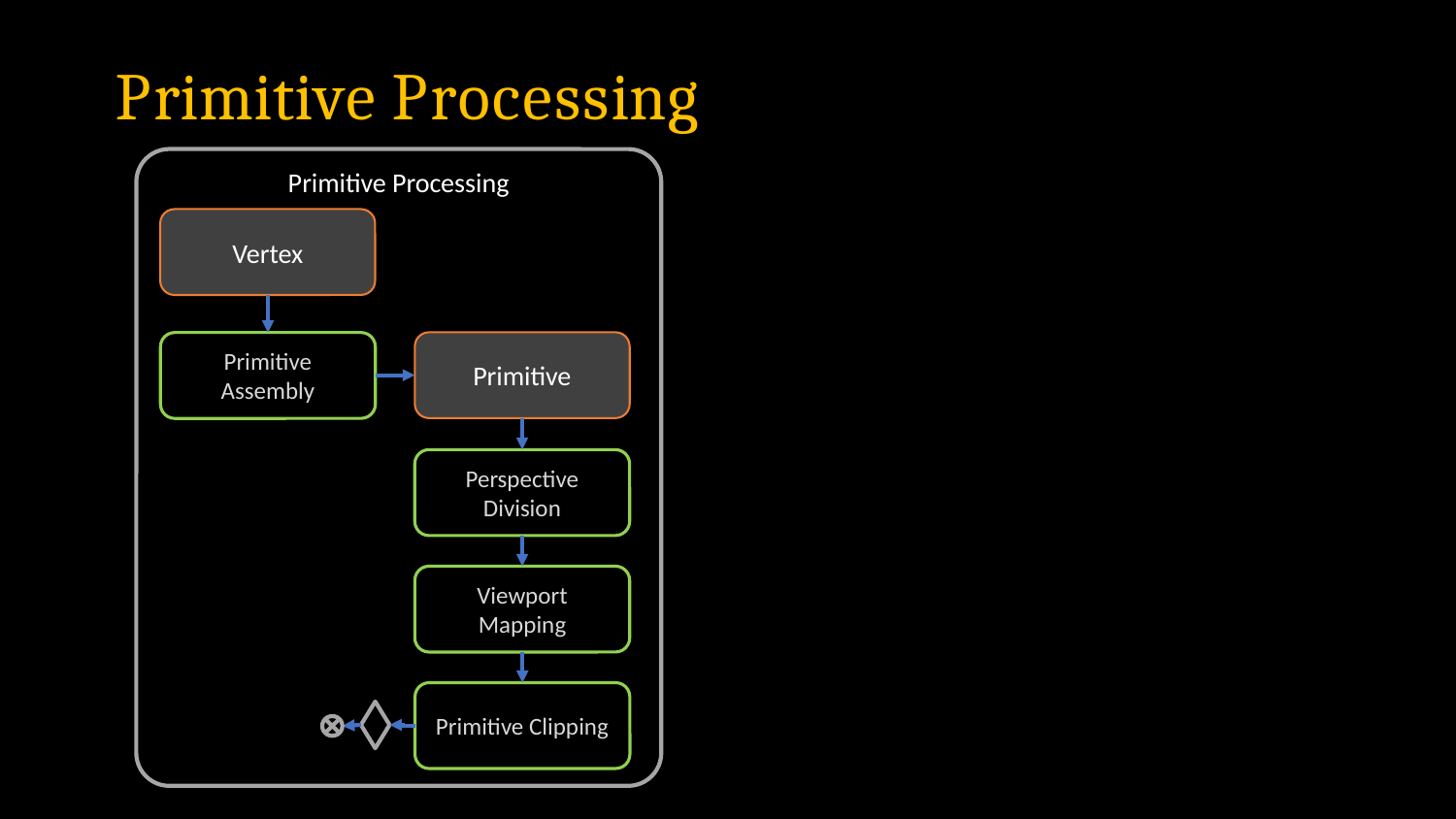

# Primitive Processing
Primitive Processing
Vertex
Primitive
Primitive Assembly
Perspective Division
Viewport Mapping
Primitive Clipping